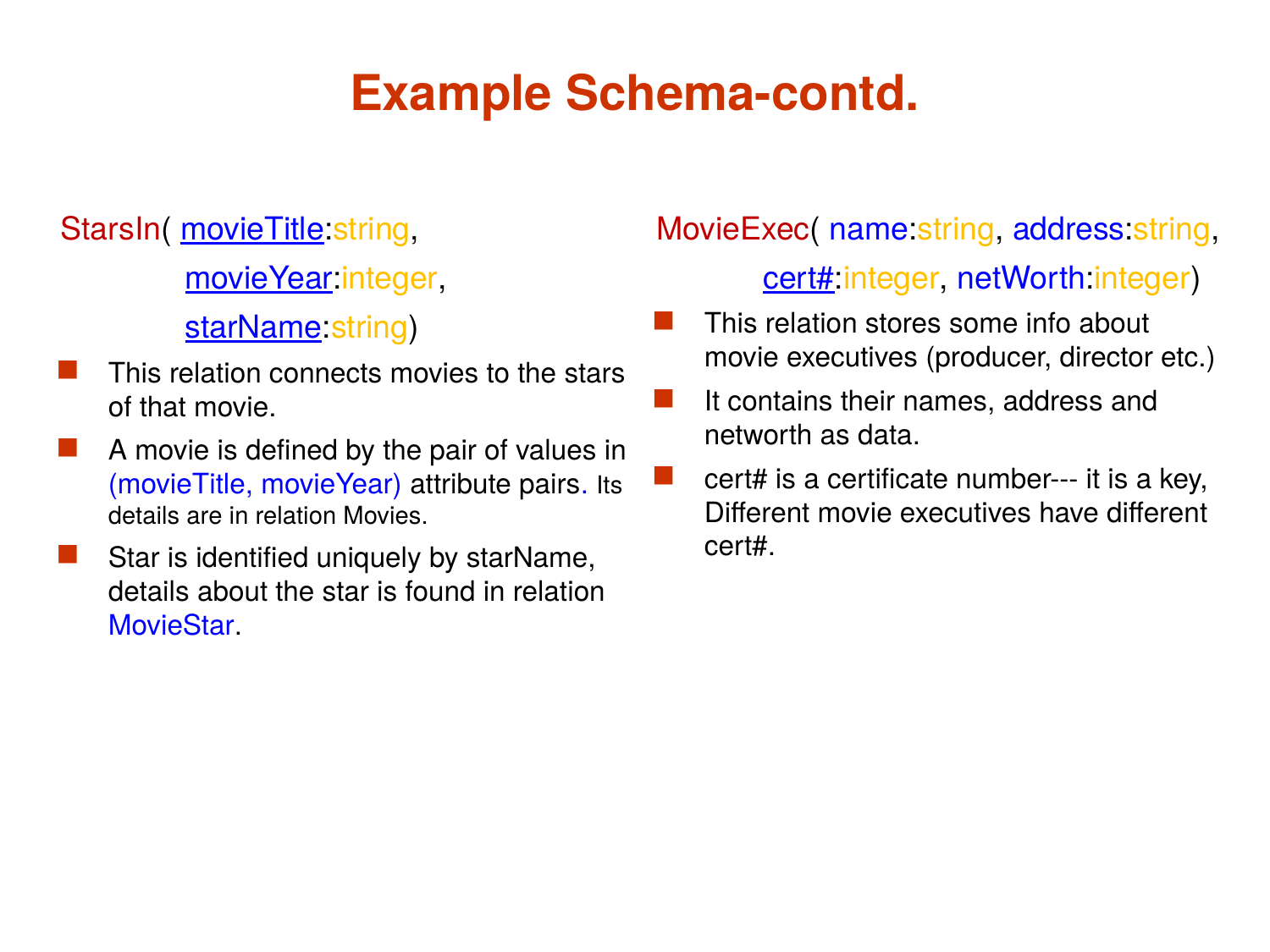

# Example Schema-contd.
StarsIn( movieTitle:string,
              movieYear:integer,
              starName:string)
This relation connects movies to the stars of that movie.
A movie is defined by the pair of values in (movieTitle, movieYear) attribute pairs. Its details are in relation Movies.
Star is identified uniquely by starName, details about the star is found in relation MovieStar.

MovieExec( name:string, address:string,
            cert#:integer, netWorth:integer)
This relation stores some info about movie executives (producer, director etc.)
It contains their names, address and networth as data.
cert# is a certificate number--- it is a key, Different movie executives have different cert#.